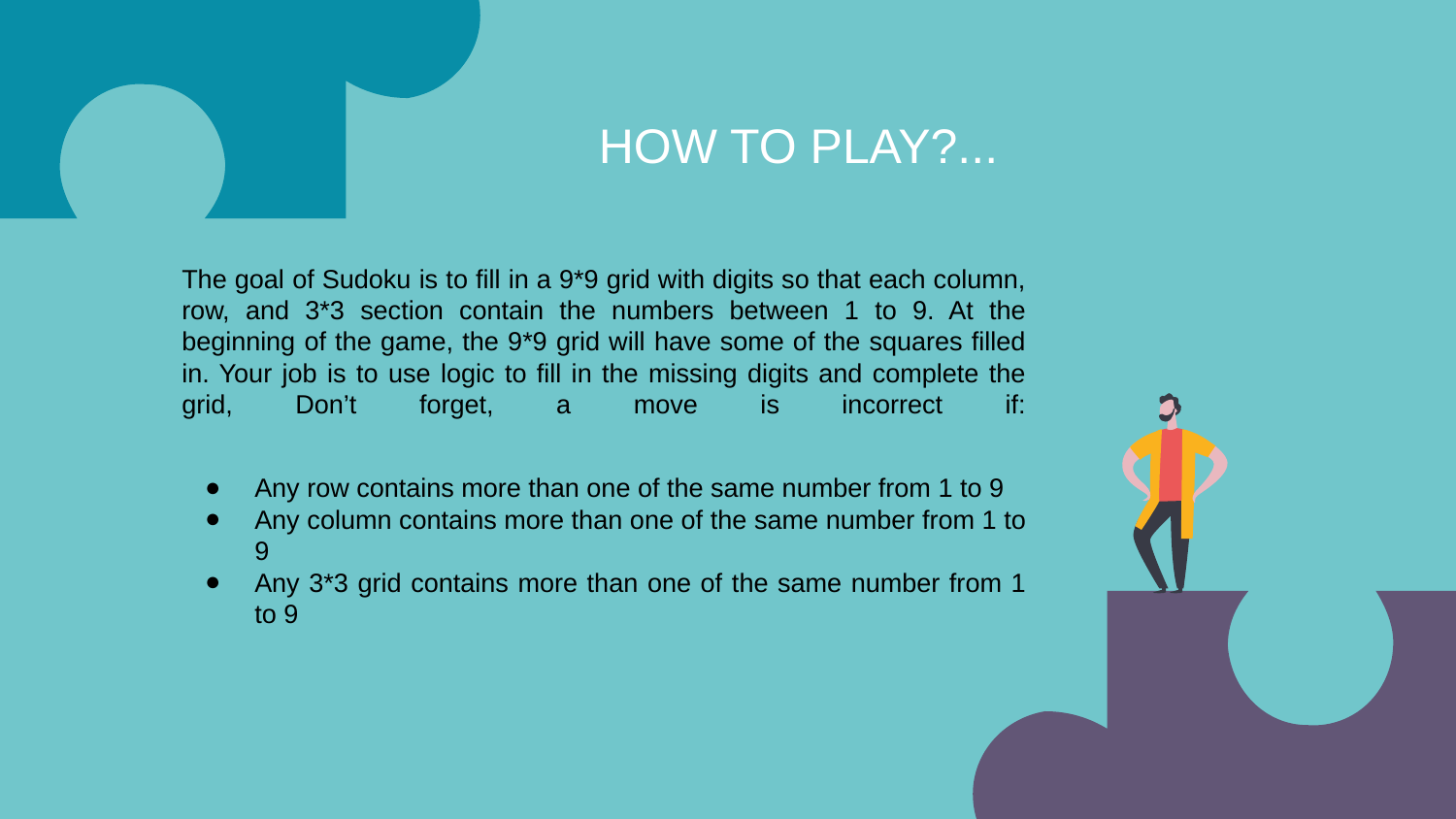

# HOW TO PLAY?...
The goal of Sudoku is to fill in a 9*9 grid with digits so that each column, row, and 3*3 section contain the numbers between 1 to 9. At the beginning of the game, the 9*9 grid will have some of the squares filled in. Your job is to use logic to fill in the missing digits and complete the grid, Don’t forget, a move is incorrect if:
Any row contains more than one of the same number from 1 to 9
Any column contains more than one of the same number from 1 to 9
Any 3*3 grid contains more than one of the same number from 1 to 9